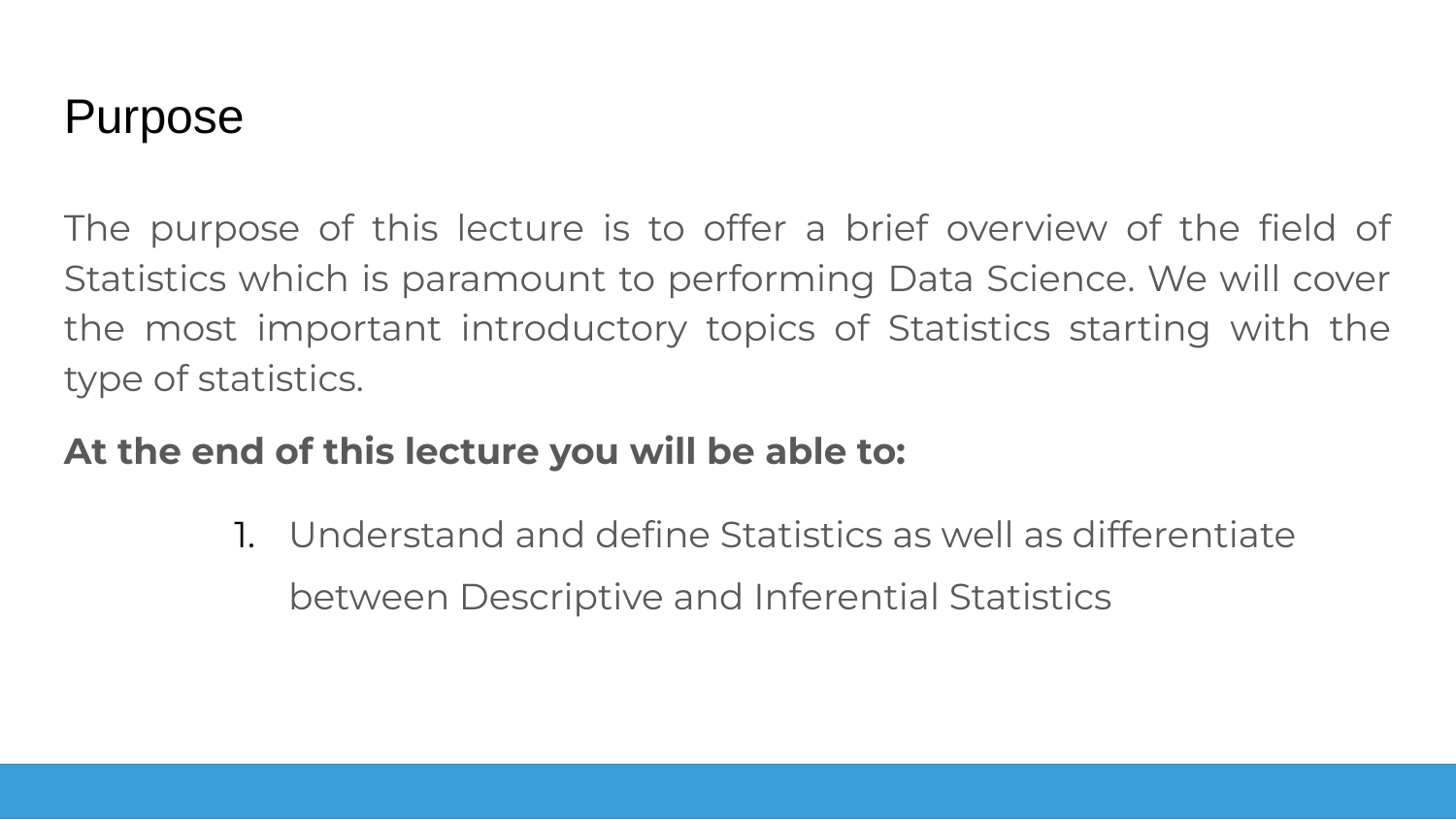

Purpose
The purpose of this lecture is to offer a brief overview of the field of Statistics which is paramount to performing Data Science. We will cover the most important introductory topics of Statistics starting with the type of statistics.
At the end of this lecture you will be able to:
Understand and define Statistics as well as differentiate between Descriptive and Inferential Statistics